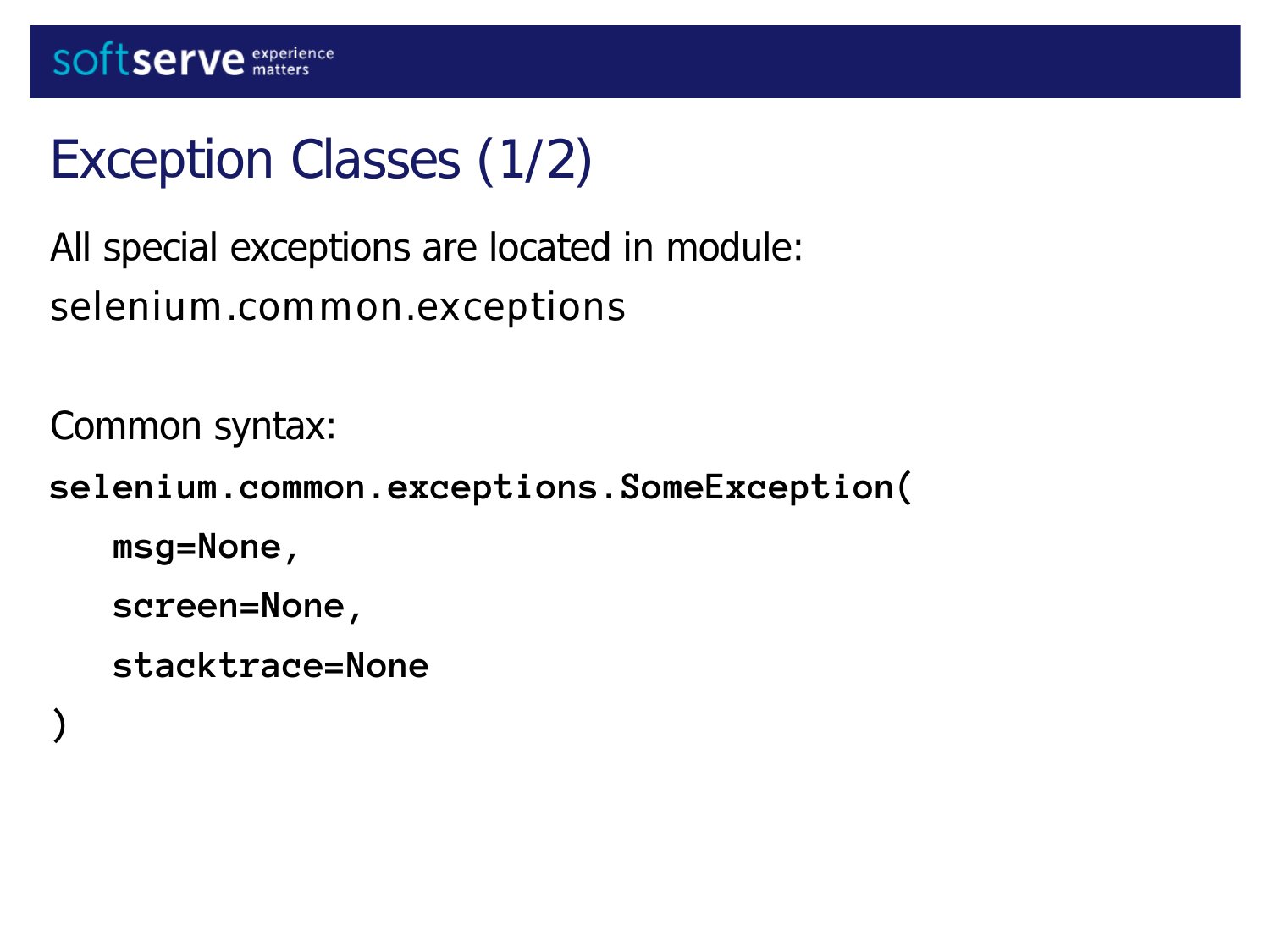

Exception Classes (1/2)
All special exceptions are located in module:
selenium.common.exceptions

Common syntax:
selenium.common.exceptions.SomeException(
   msg=None,
   screen=None,
   stacktrace=None
)